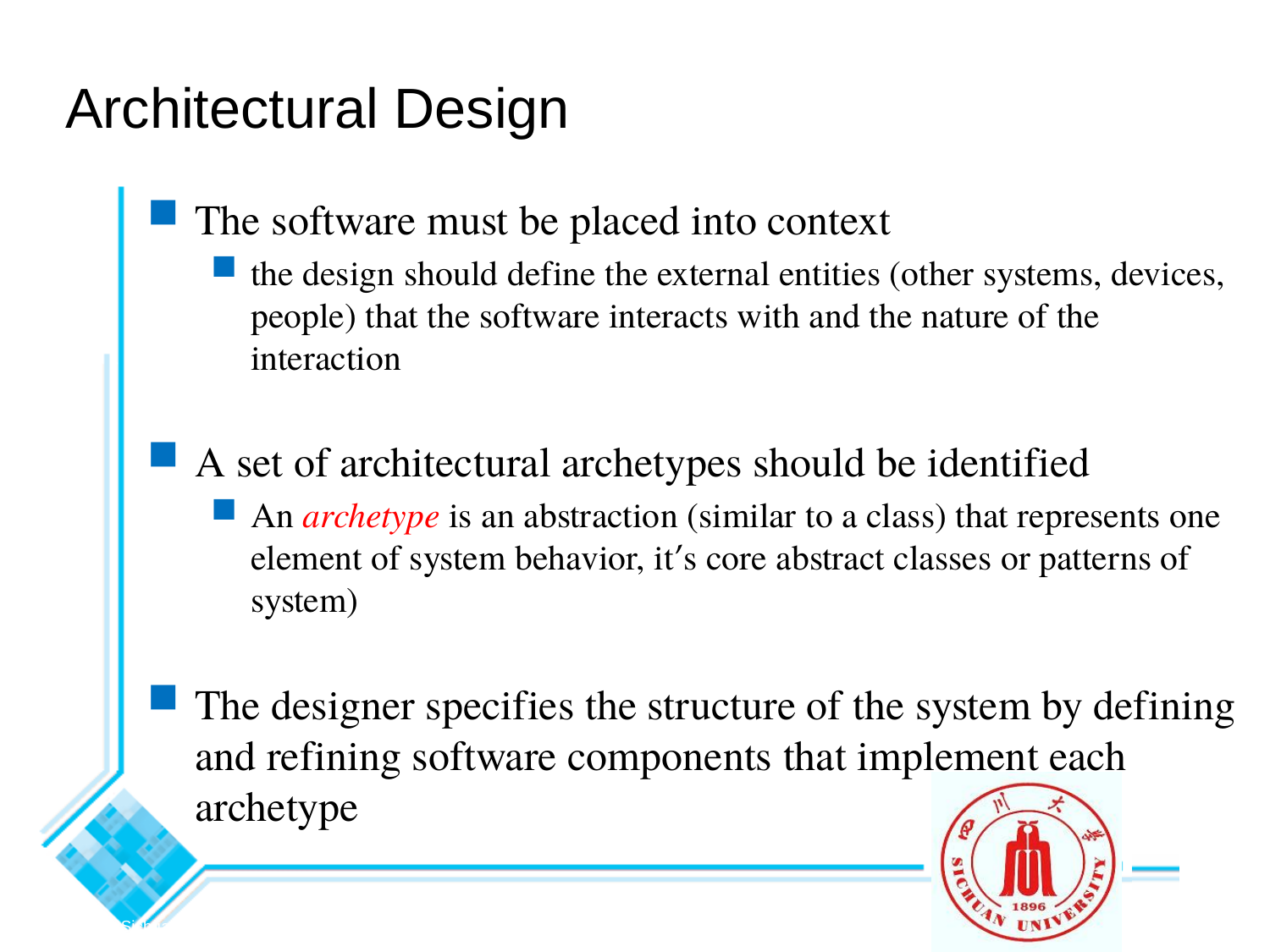

Architectural Design
The software must be placed into context
the design should define the external entities (other systems, devices, people) that the software interacts with and the nature of the interaction

A set of architectural archetypes should be identified
An archetype is an abstraction (similar to a class) that represents one element of system behavior, it’s core abstract classes or patterns of system)

The designer specifies the structure of the system by defining and refining software components that implement each archetype
© 2010 Sichuan University All rights reserved.  |  Confidential
84